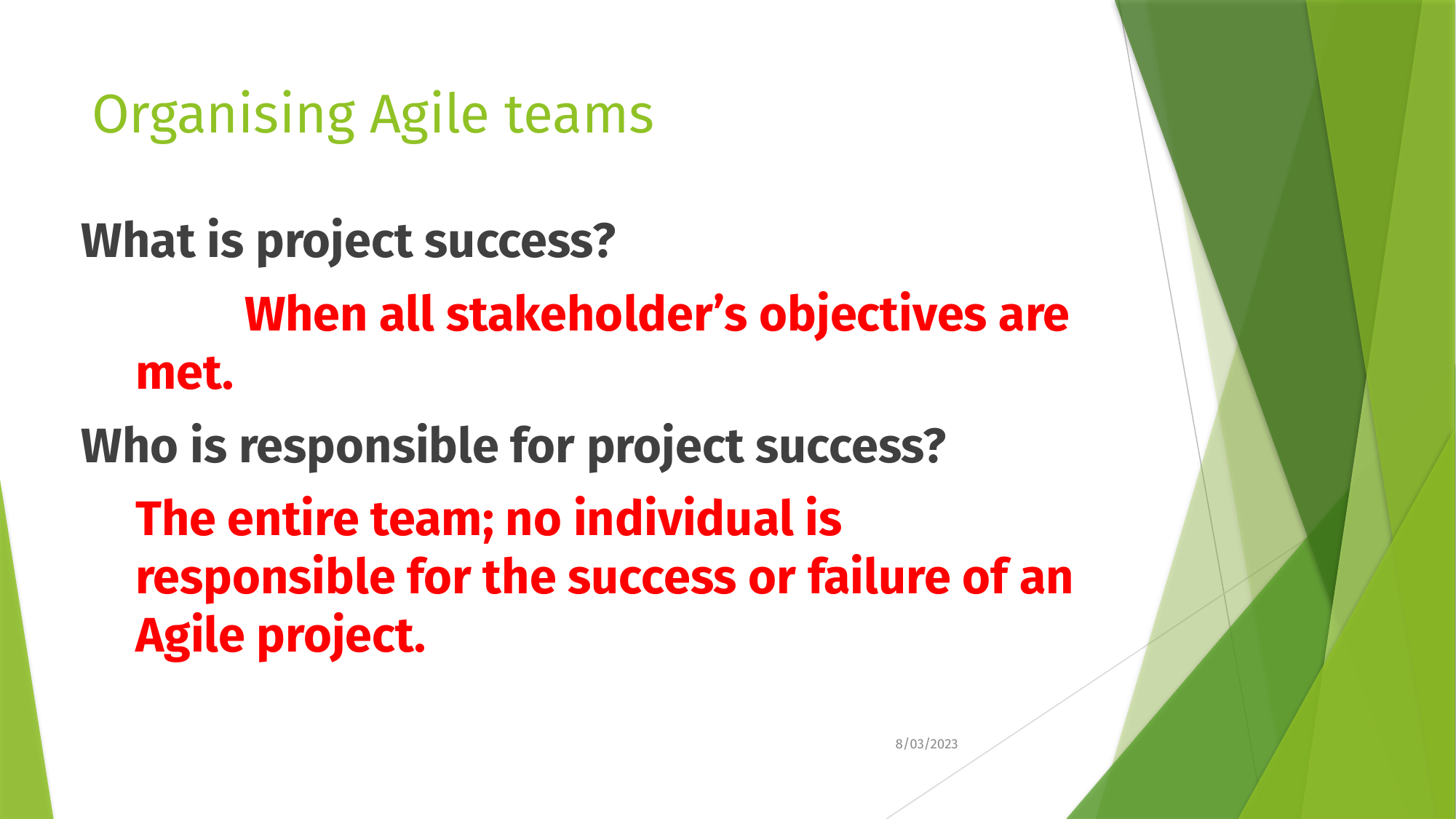

# Organising Agile teams
What is project success?
	When all stakeholder’s objectives are met.
Who is responsible for project success?
	The entire team; no individual is responsible for the success or failure of an Agile project.
8/03/2023